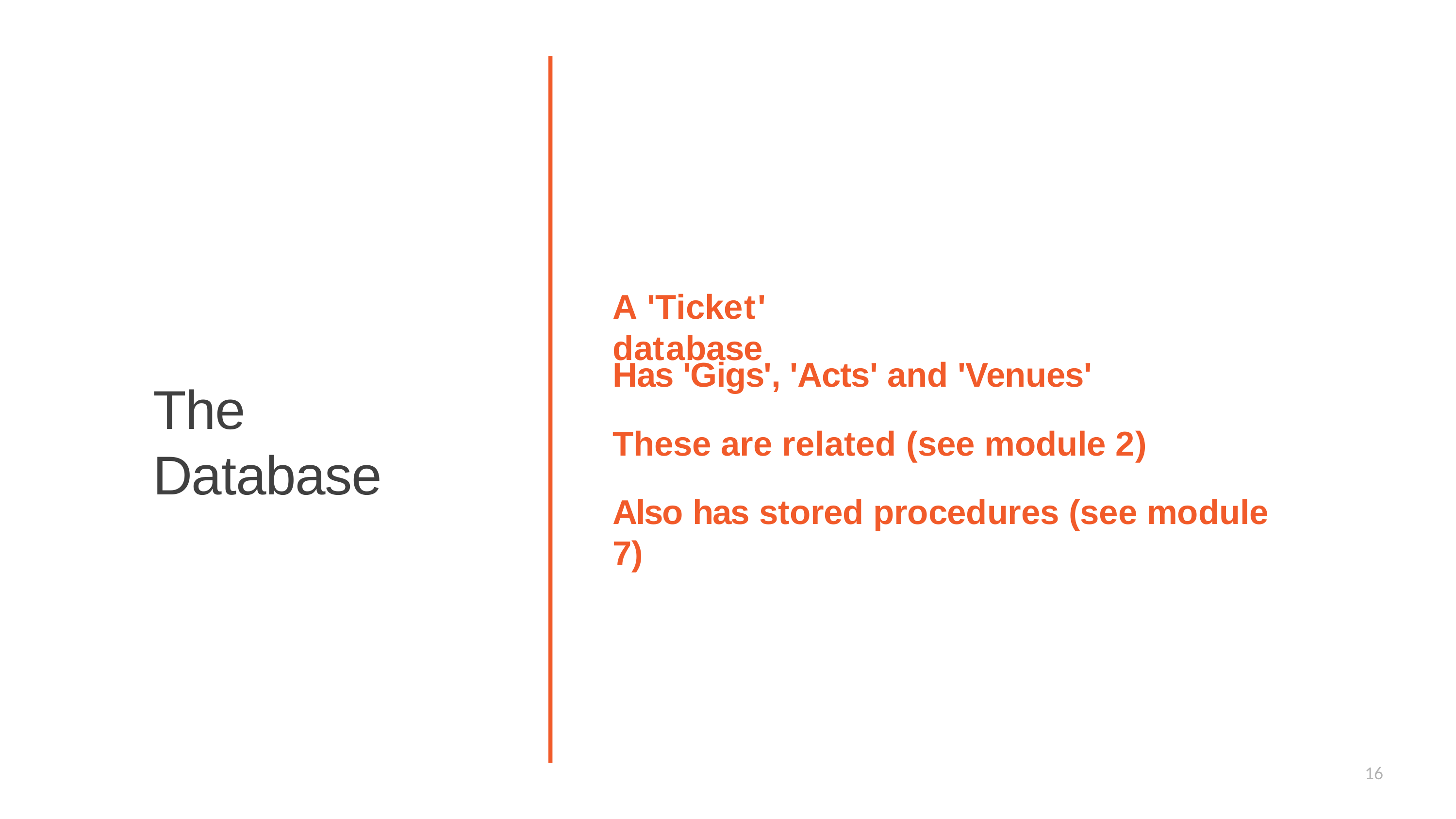

# A 'Ticket' database
Has 'Gigs', 'Acts' and 'Venues'
These are related (see module 2)
Also has stored procedures (see module 7)
The Database
16